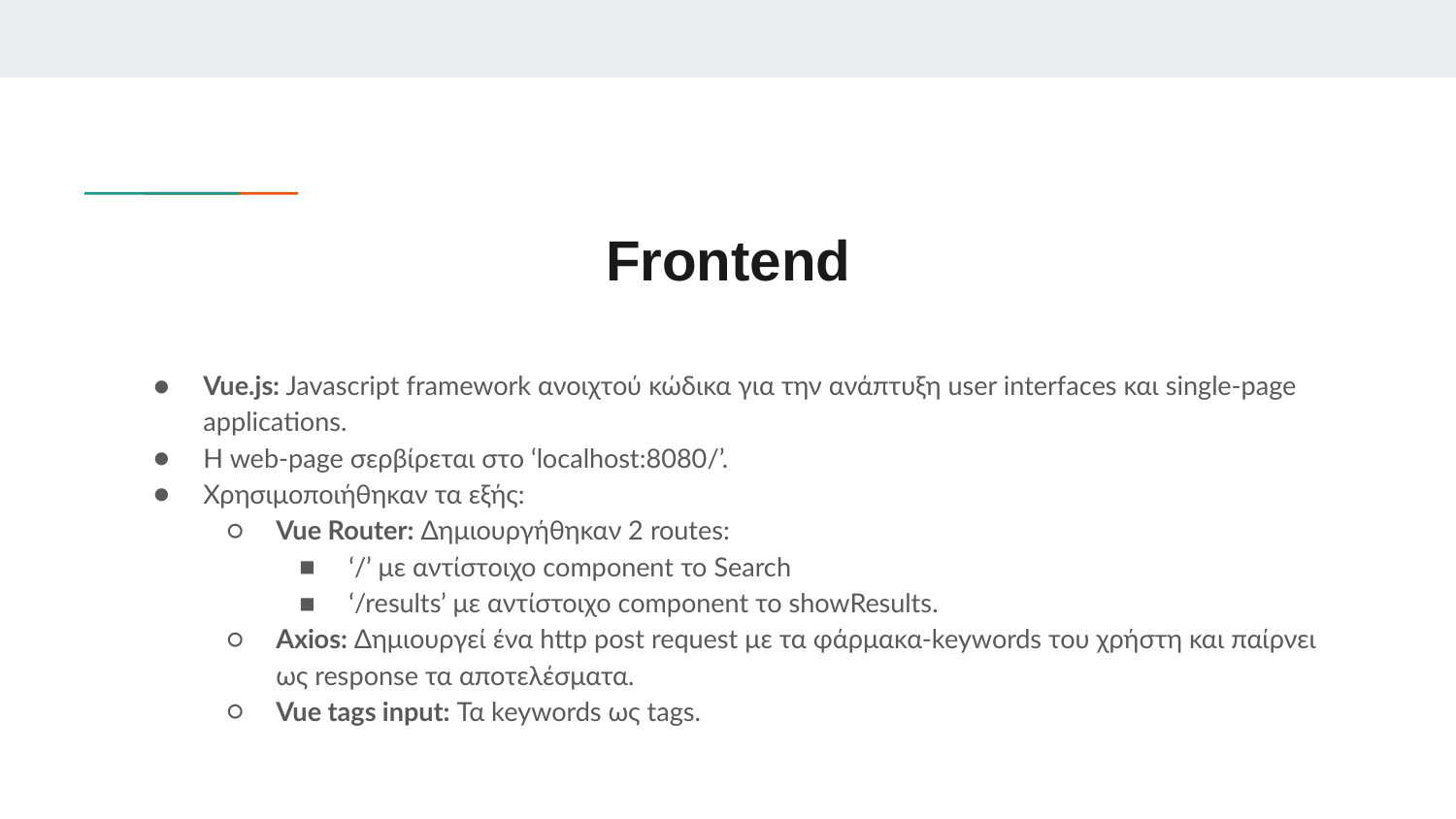

# Frontend
Vue.js: Javascript framework ανοιχτού κώδικα για την ανάπτυξη user interfaces και single-page applications.
Η web-page σερβίρεται στο ‘localhost:8080/’.
Χρησιμοποιήθηκαν τα εξής:
Vue Router: Δημιουργήθηκαν 2 routes:
‘/’ με αντίστοιχο component το Search
‘/results’ με αντίστοιχο component το showResults.
Axios: Δημιουργεί ένα http post request με τα φάρμακα-keywords του χρήστη και παίρνει ως response τα αποτελέσματα.
Vue tags input: Τα keywords ως tags.